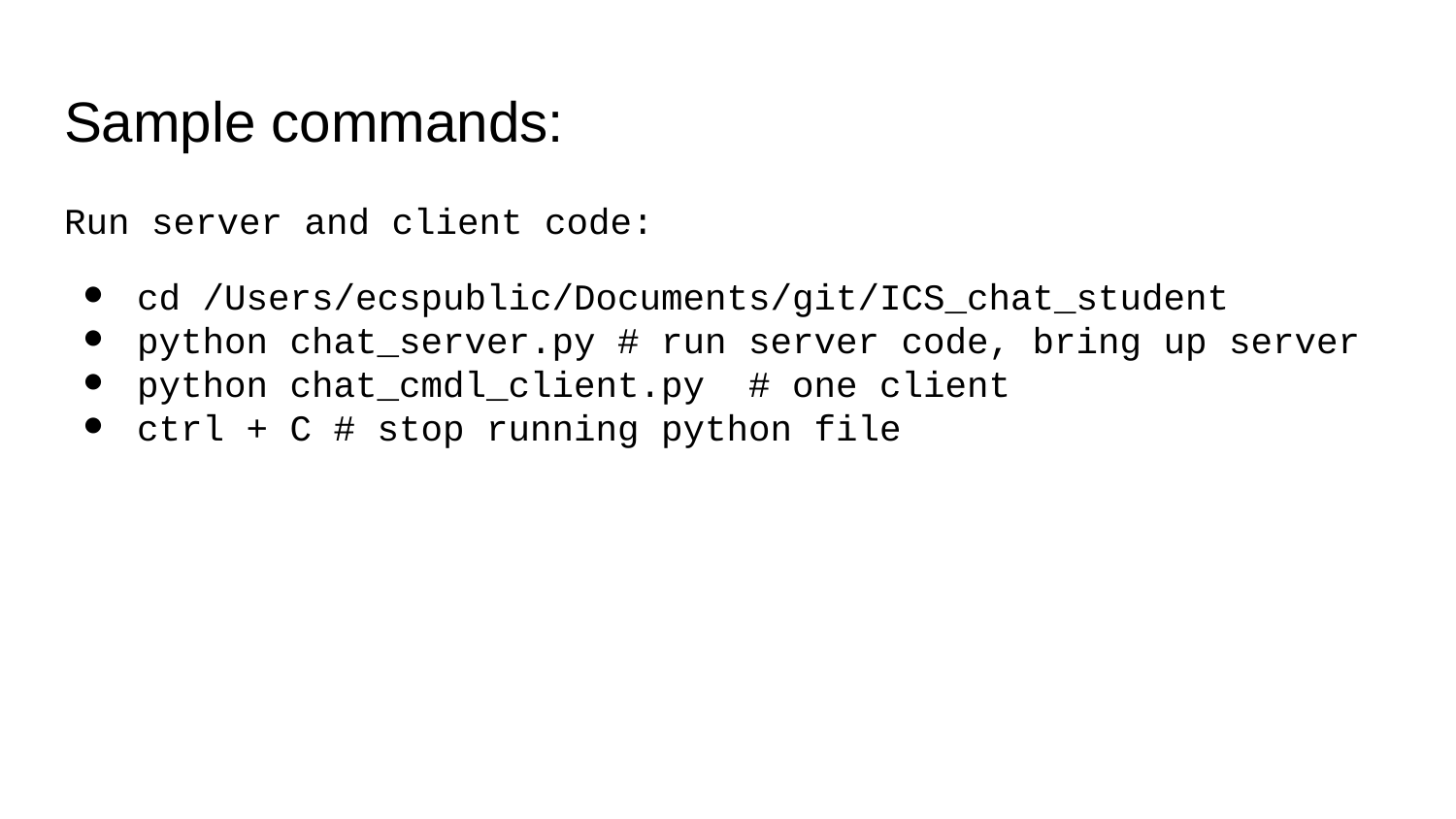

# Sample commands:
Run server and client code:
cd /Users/ecspublic/Documents/git/ICS_chat_student
python chat_server.py # run server code, bring up server
python chat_cmdl_client.py  # one client
ctrl + C # stop running python file